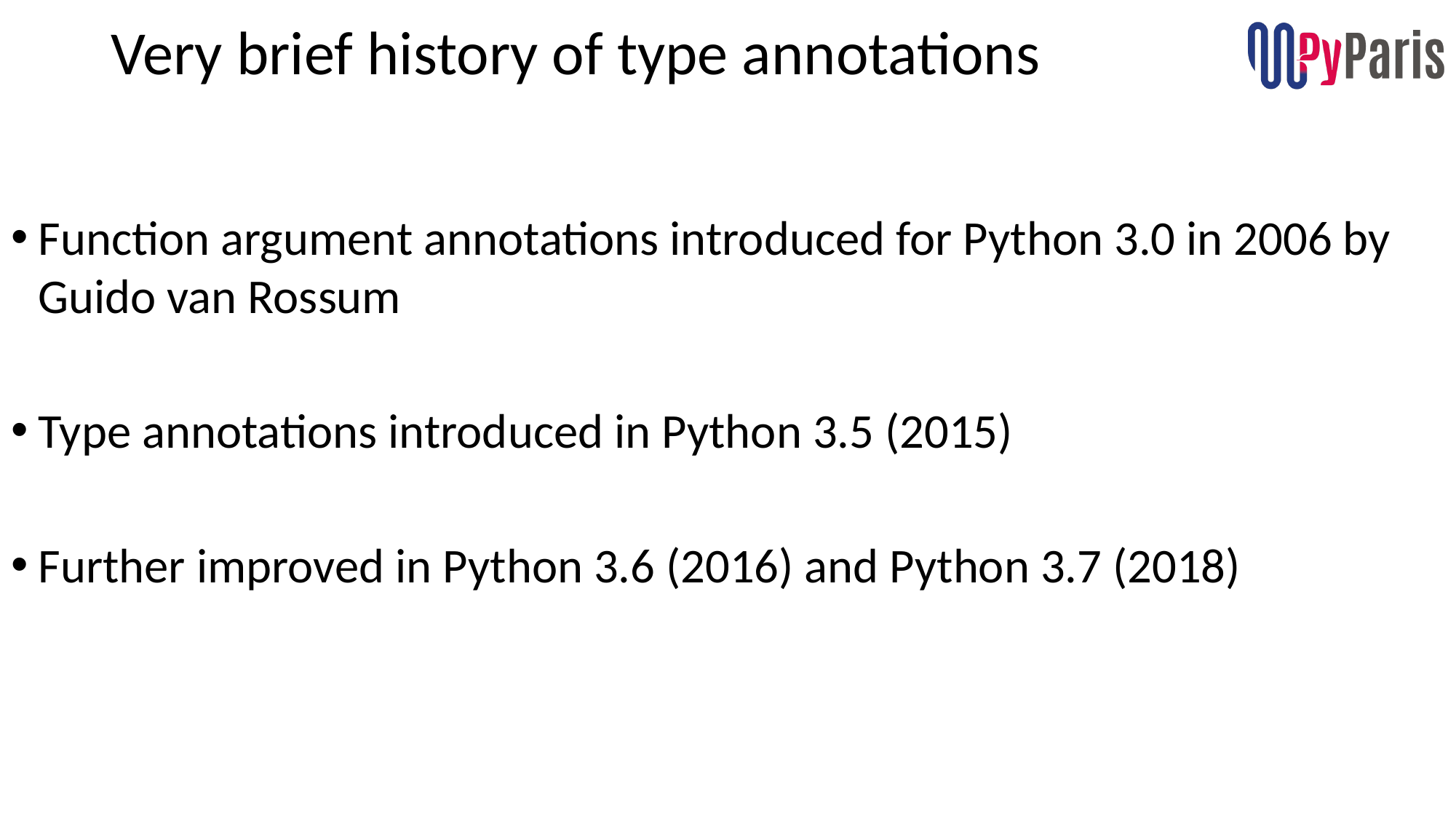

# Very brief history of type annotations
Function argument annotations introduced for Python 3.0 in 2006 by Guido van Rossum

Type annotations introduced in Python 3.5 (2015)

Further improved in Python 3.6 (2016) and Python 3.7 (2018)